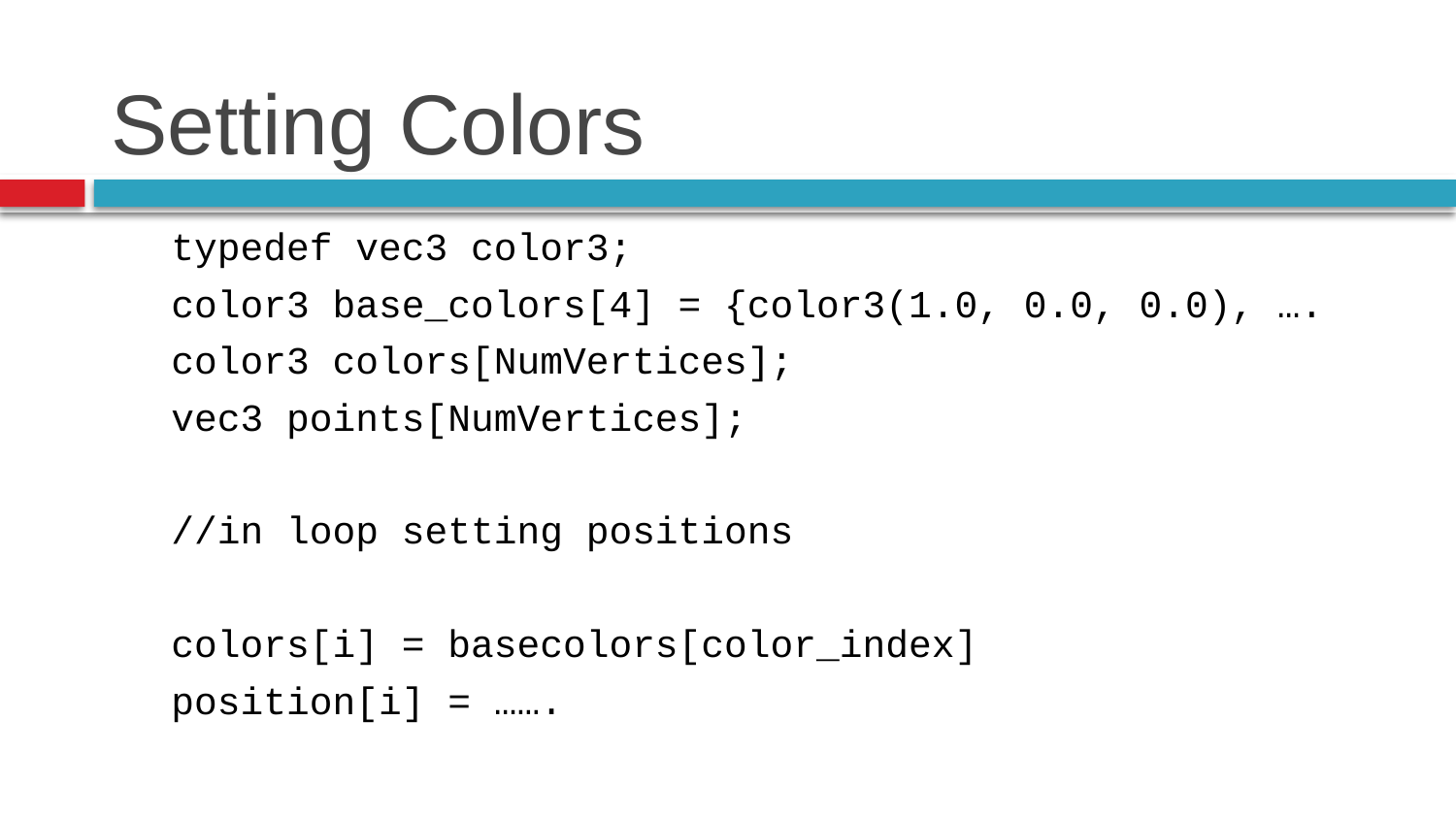

# Setting Colors
typedef vec3 color3;
color3 base_colors[4] = {color3(1.0, 0.0, 0.0), ….
color3 colors[NumVertices];
vec3 points[NumVertices];

//in loop setting positions

colors[i] = basecolors[color_index]
position[i] = …….